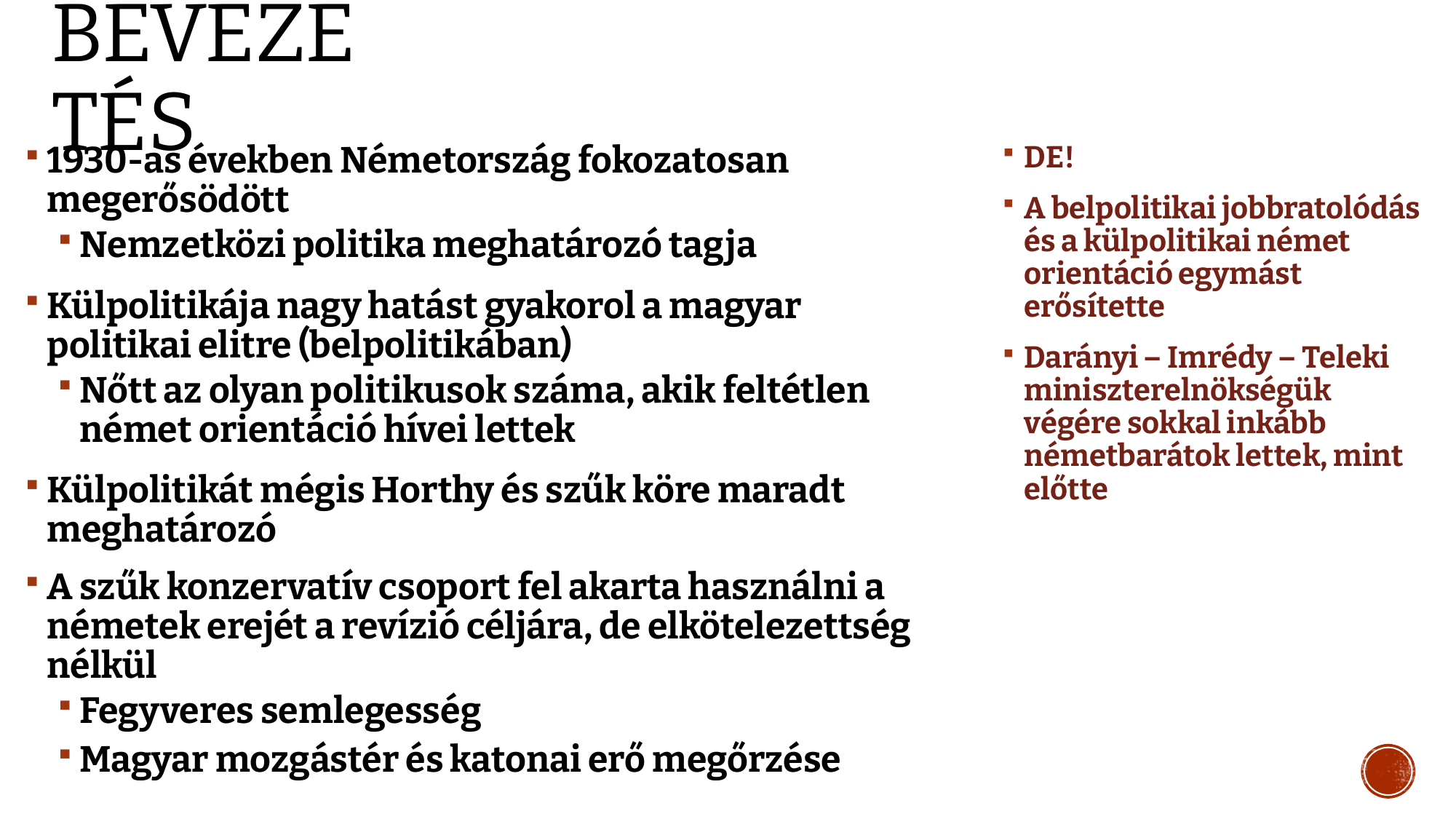

# Bevezetés
1930-as években Németország fokozatosan megerősödött
Nemzetközi politika meghatározó tagja
Külpolitikája nagy hatást gyakorol a magyar politikai elitre (belpolitikában)
Nőtt az olyan politikusok száma, akik feltétlen német orientáció hívei lettek
Külpolitikát mégis Horthy és szűk köre maradt meghatározó
A szűk konzervatív csoport fel akarta használni a németek erejét a revízió céljára, de elkötelezettség nélkül
Fegyveres semlegesség
Magyar mozgástér és katonai erő megőrzése
DE!
A belpolitikai jobbratolódás és a külpolitikai német orientáció egymást erősítette
Darányi – Imrédy – Teleki miniszterelnökségük végére sokkal inkább németbarátok lettek, mint előtte